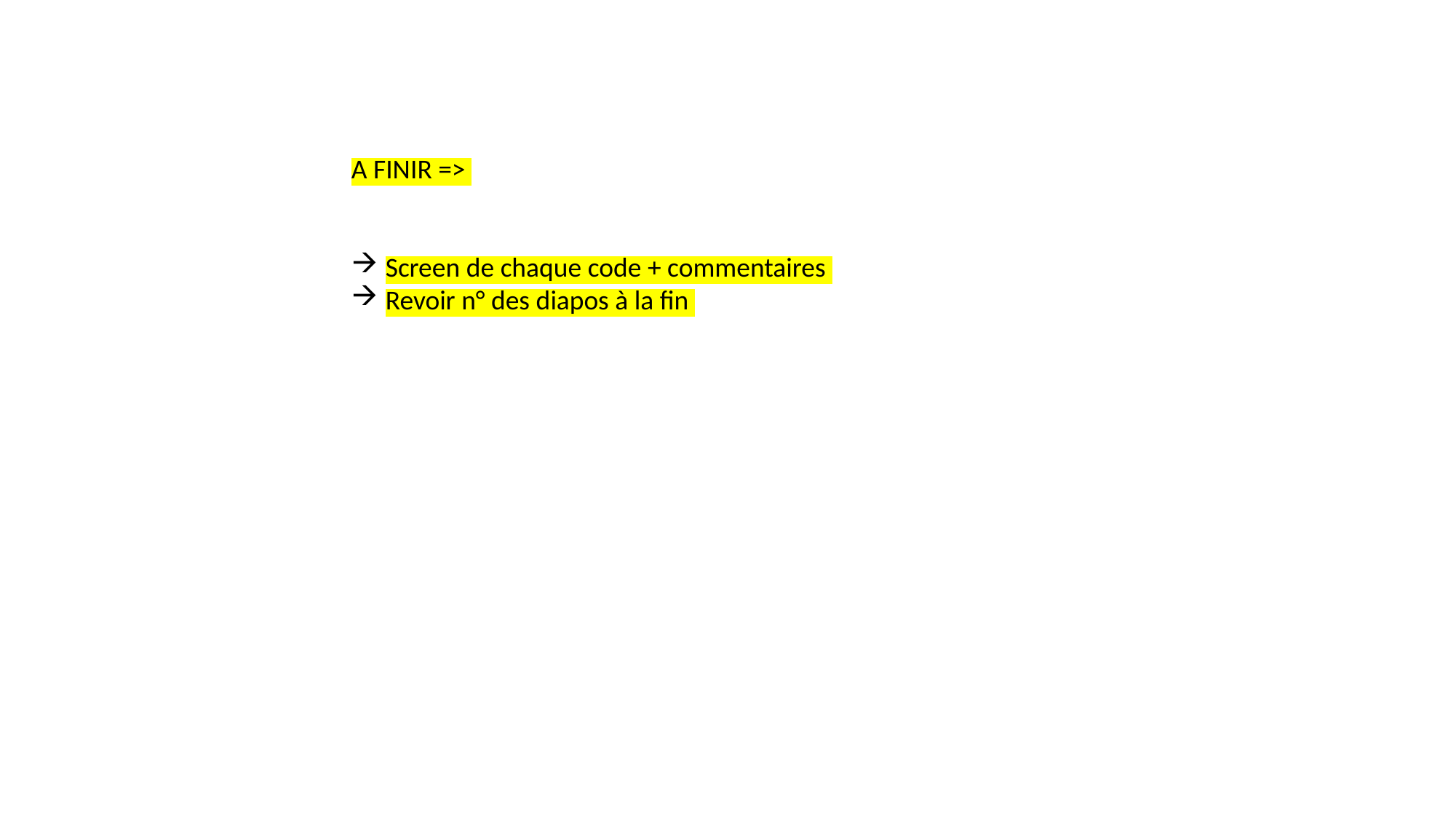

A FINIR =>

Screen de chaque code + commentaires
Revoir n° des diapos à la fin